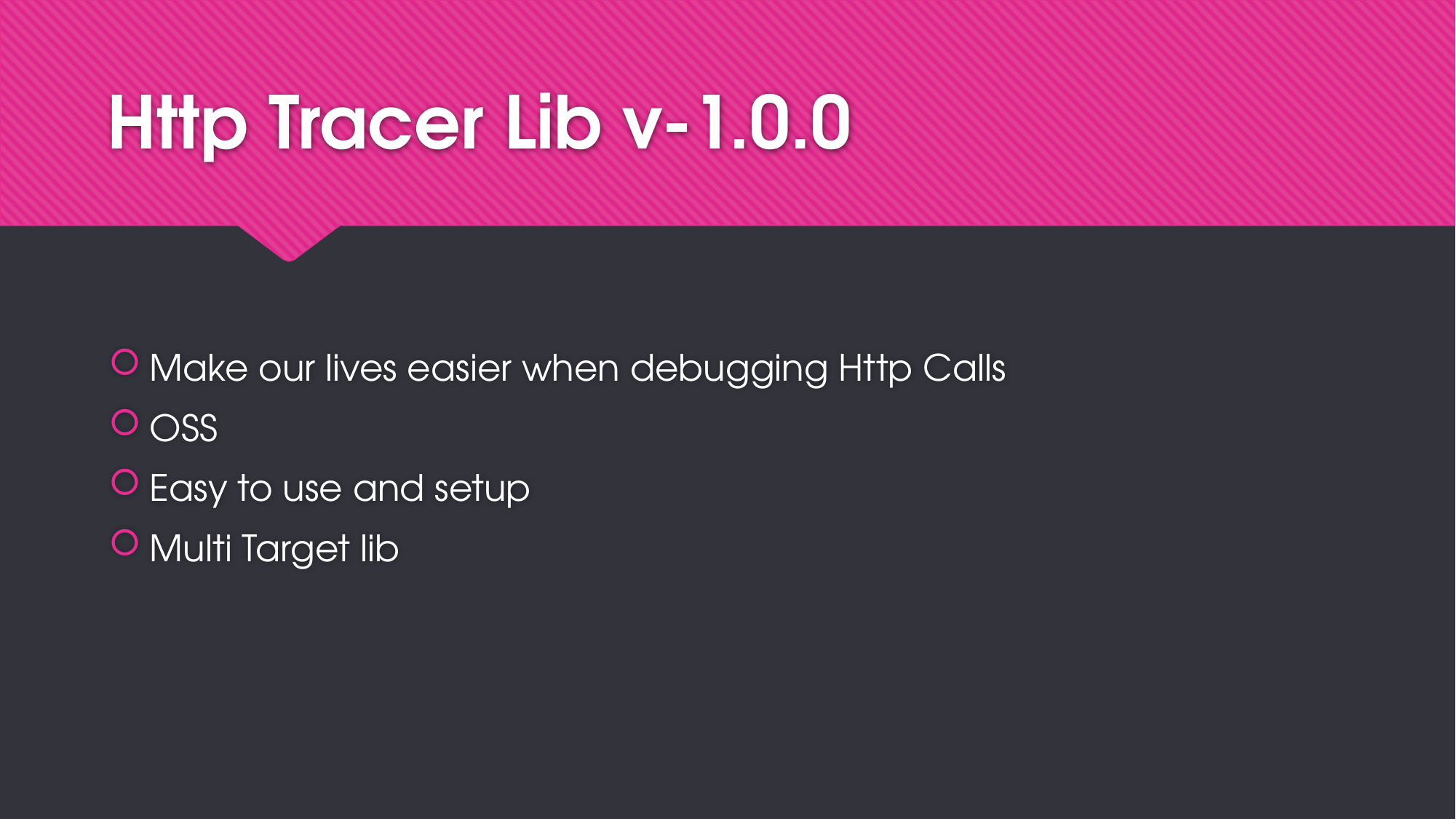

# Http Tracer Lib v-1.0.0
Make our lives easier when debugging Http Calls
OSS
Easy to use and setup
Multi Target lib